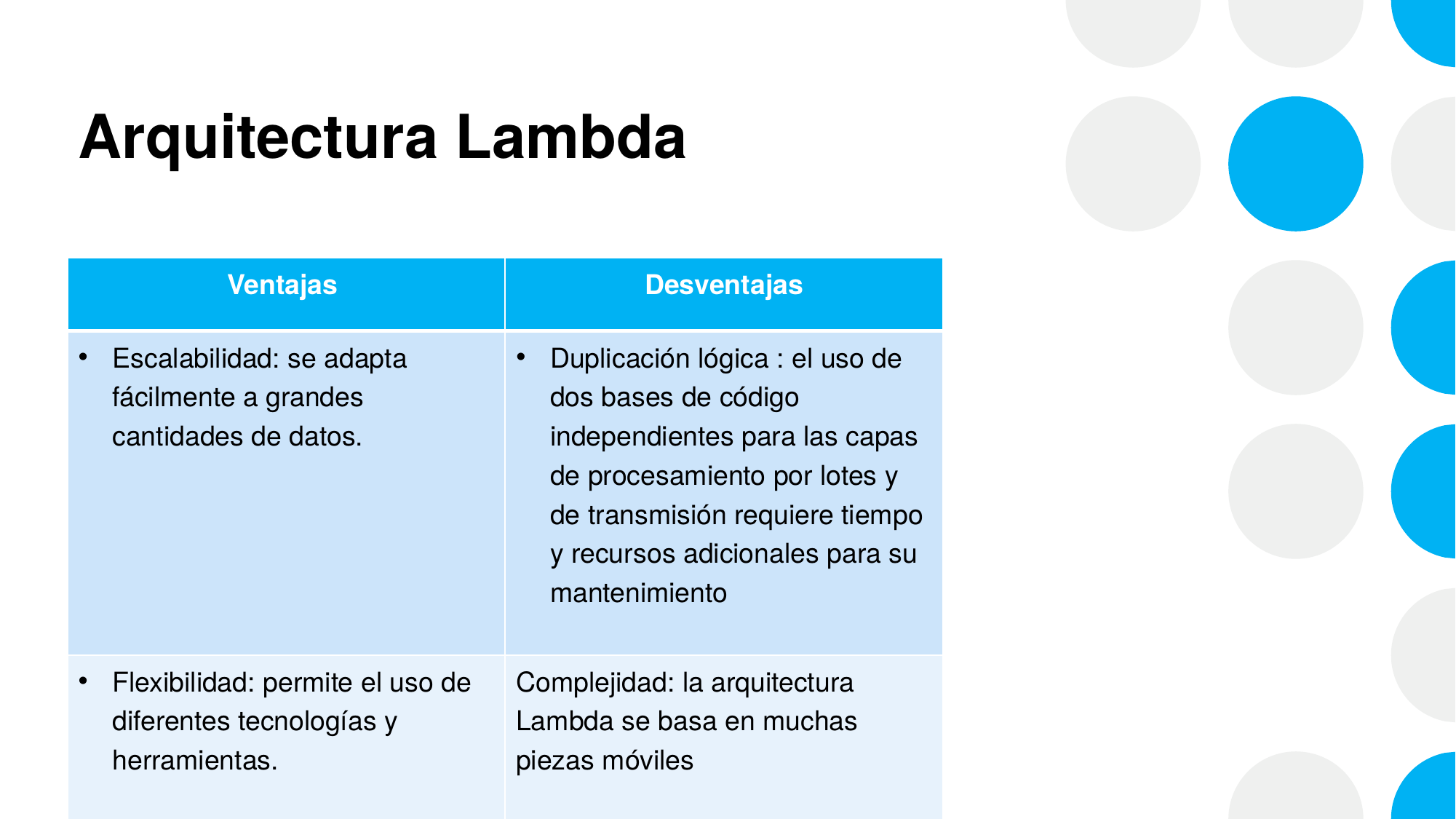

# Arquitectura Lambda
| Ventajas | Desventajas |
| --- | --- |
| Escalabilidad: se adapta fácilmente a grandes cantidades de datos. | Duplicación lógica : el uso de dos bases de código independientes para las capas de procesamiento por lotes y de transmisión requiere tiempo y recursos adicionales para su mantenimiento |
| Flexibilidad: permite el uso de diferentes tecnologías y herramientas. | Complejidad: la arquitectura Lambda se basa en muchas piezas móviles |